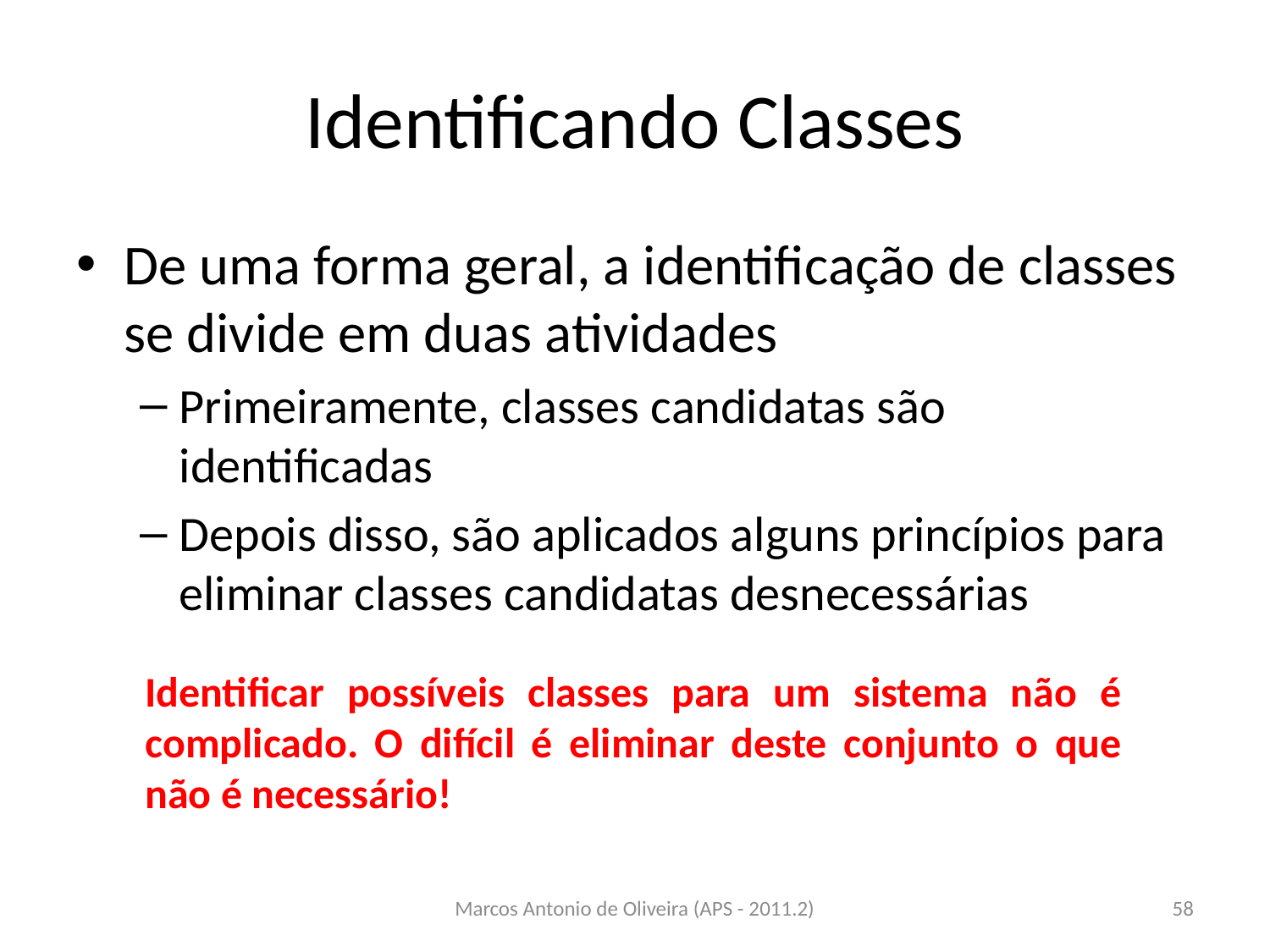

# Identificando Classes
De uma forma geral, a identificação de classes se divide em duas atividades
Primeiramente, classes candidatas são identificadas
Depois disso, são aplicados alguns princípios para eliminar classes candidatas desnecessárias
Identificar possíveis classes para um sistema não é complicado. O difícil é eliminar deste conjunto o que não é necessário!
Marcos Antonio de Oliveira (APS - 2011.2)
58